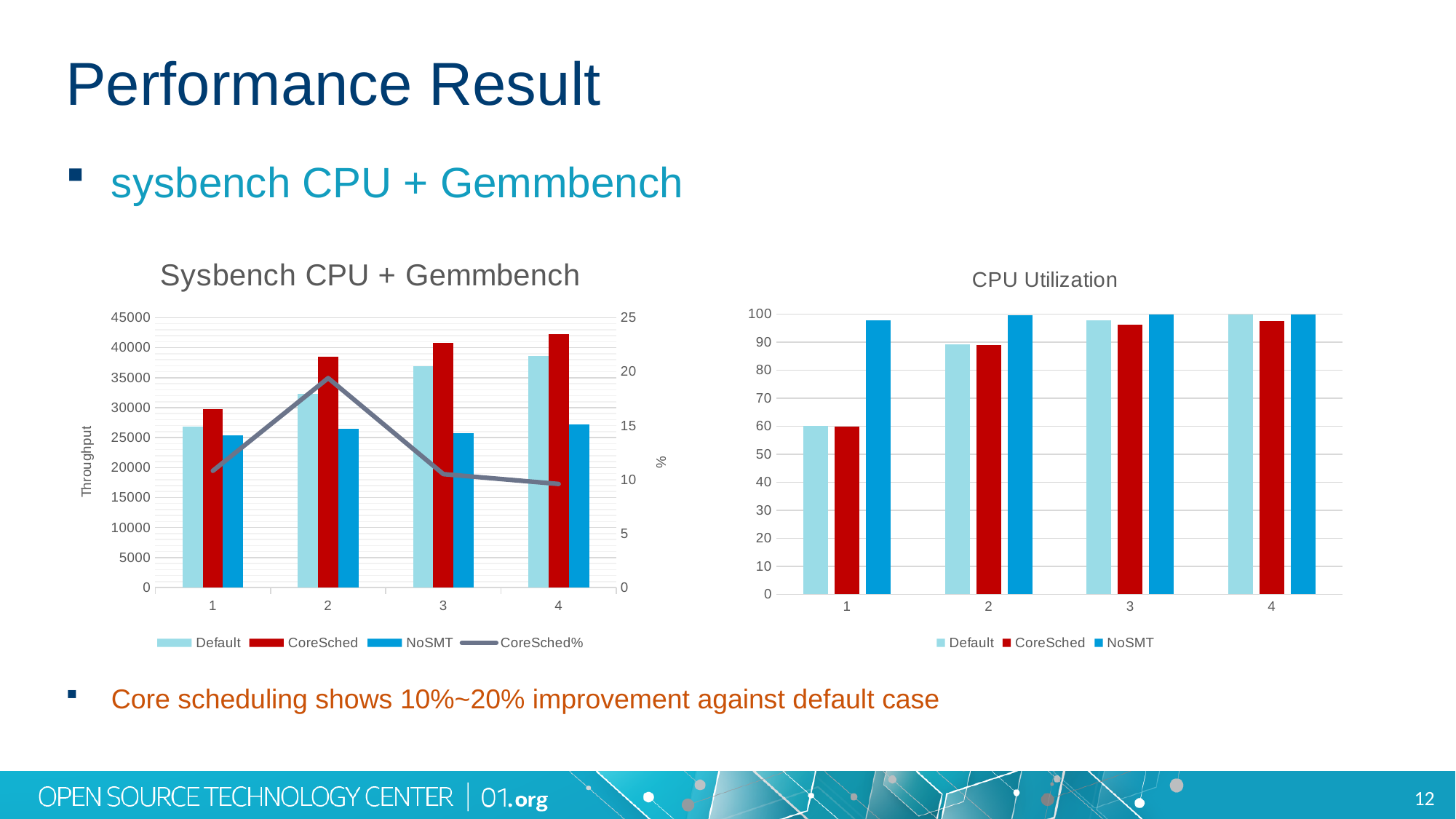

Performance Result
sysbench CPU + Gemmbench

Core scheduling shows 10%~20% improvement against default case

### Chart: Sysbench CPU + Gemmbench

| Category |  |  |  |  |
|---|---|---|---|---|

### Chart: CPU Utilization

| Category |  |  |  |
|---|---|---|---|
12